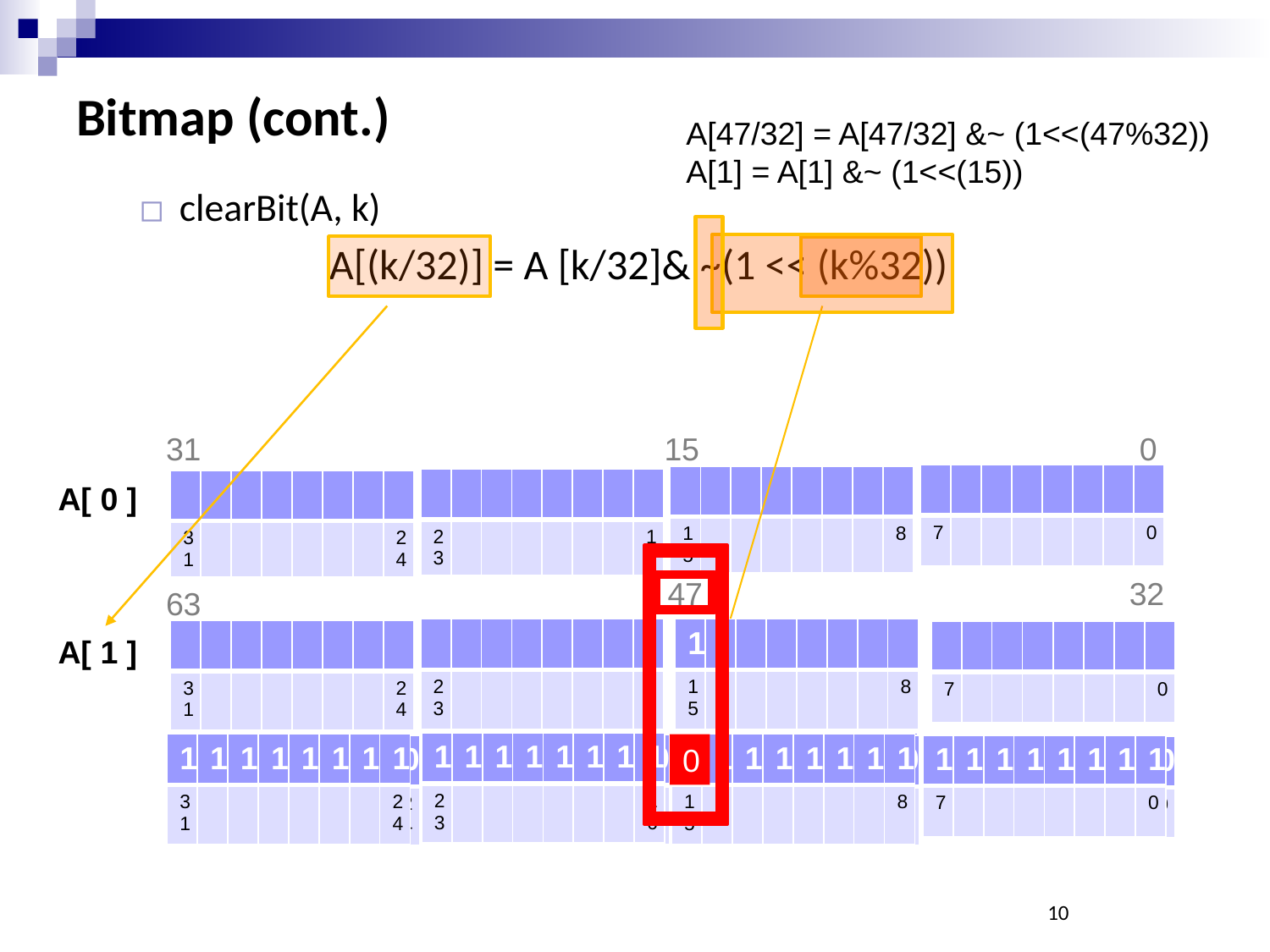

# Bitmap (cont.)
 A[47/32] = A[47/32] &~ (1<<(47%32))
 A[1] = A[1] &~ (1<<(15))

clearBit(A, k)
A[(k/32)] = A [k/32]& ~(1 << (k%32))

31
15
0
|  |  |  |  |  |  |  |  |
| --- | --- | --- | --- | --- | --- | --- | --- |
| 7 |  |  |  |  |  |  | 0 |
|  |  |  |  |  |  |  |  |
| --- | --- | --- | --- | --- | --- | --- | --- |
| 15 |  |  |  |  |  |  | 8 |
|  |  |  |  |  |  |  |  |
| --- | --- | --- | --- | --- | --- | --- | --- |
| 23 |  |  |  |  |  |  | 16 |
|  |  |  |  |  |  |  |  |
| --- | --- | --- | --- | --- | --- | --- | --- |
| 31 |  |  |  |  |  |  | 24 |
A[ 0 ]

47
32

63
|  |  |  |  |  |  |  |  |
| --- | --- | --- | --- | --- | --- | --- | --- |
| 23 |  |  |  |  |  |  | 16 |
| 1 |  |  |  |  |  |  |  |
| --- | --- | --- | --- | --- | --- | --- | --- |
| 15 |  |  |  |  |  |  | 8 |
|  |  |  |  |  |  |  |  |
| --- | --- | --- | --- | --- | --- | --- | --- |
| 31 |  |  |  |  |  |  | 24 |
|  |  |  |  |  |  |  |  |
| --- | --- | --- | --- | --- | --- | --- | --- |
| 7 |  |  |  |  |  |  | 0 |
A[ 1 ]
| 0 | 0 | 0 | 0 | 0 | 0 | 0 | 0 |
| --- | --- | --- | --- | --- | --- | --- | --- |
| 23 |  |  |  |  |  |  | 16 |
| 0 | 0 | 0 | 0 | 0 | 0 | 0 | 0 |
| --- | --- | --- | --- | --- | --- | --- | --- |
| 15 |  |  |  |  |  |  | 8 |
| 1 | 1 | 1 | 1 | 1 | 1 | 1 | 1 |
| --- | --- | --- | --- | --- | --- | --- | --- |
| 23 |  |  |  |  |  |  | 16 |
| 0 | 0 | 0 | 0 | 0 | 0 | 0 | 0 |
| --- | --- | --- | --- | --- | --- | --- | --- |
| 31 |  |  |  |  |  |  | 24 |
0
| 1 | 1 | 1 | 1 | 1 | 1 | 1 | 1 |
| --- | --- | --- | --- | --- | --- | --- | --- |
| 31 |  |  |  |  |  |  | 24 |
| 0 | 1 | 1 | 1 | 1 | 1 | 1 | 1 |
| --- | --- | --- | --- | --- | --- | --- | --- |
| 15 |  |  |  |  |  |  | 8 |
| 0 | 0 | 0 | 0 | 0 | 0 | 0 | 0 |
| --- | --- | --- | --- | --- | --- | --- | --- |
| 23 |  |  |  |  |  |  | 16 |
| 0 | 0 | 0 | 0 | 0 | 0 | 0 | 1 |
| --- | --- | --- | --- | --- | --- | --- | --- |
| 7 |  |  |  |  |  |  | 0 |
| 1 | 1 | 1 | 1 | 1 | 1 | 1 | 1 |
| --- | --- | --- | --- | --- | --- | --- | --- |
| 7 |  |  |  |  |  |  | 0 |
| 0 | 0 | 0 | 0 | 0 | 0 | 0 | 0 |
| --- | --- | --- | --- | --- | --- | --- | --- |
| 31 |  |  |  |  |  |  | 24 |
| 1 | 0 | 0 | 0 | 0 | 0 | 0 | 0 |
| --- | --- | --- | --- | --- | --- | --- | --- |
| 15 |  |  |  |  |  |  | 8 |
| 0 | 0 | 0 | 0 | 0 | 0 | 0 | 0 |
| --- | --- | --- | --- | --- | --- | --- | --- |
| 7 |  |  |  |  |  |  | 0 |
10